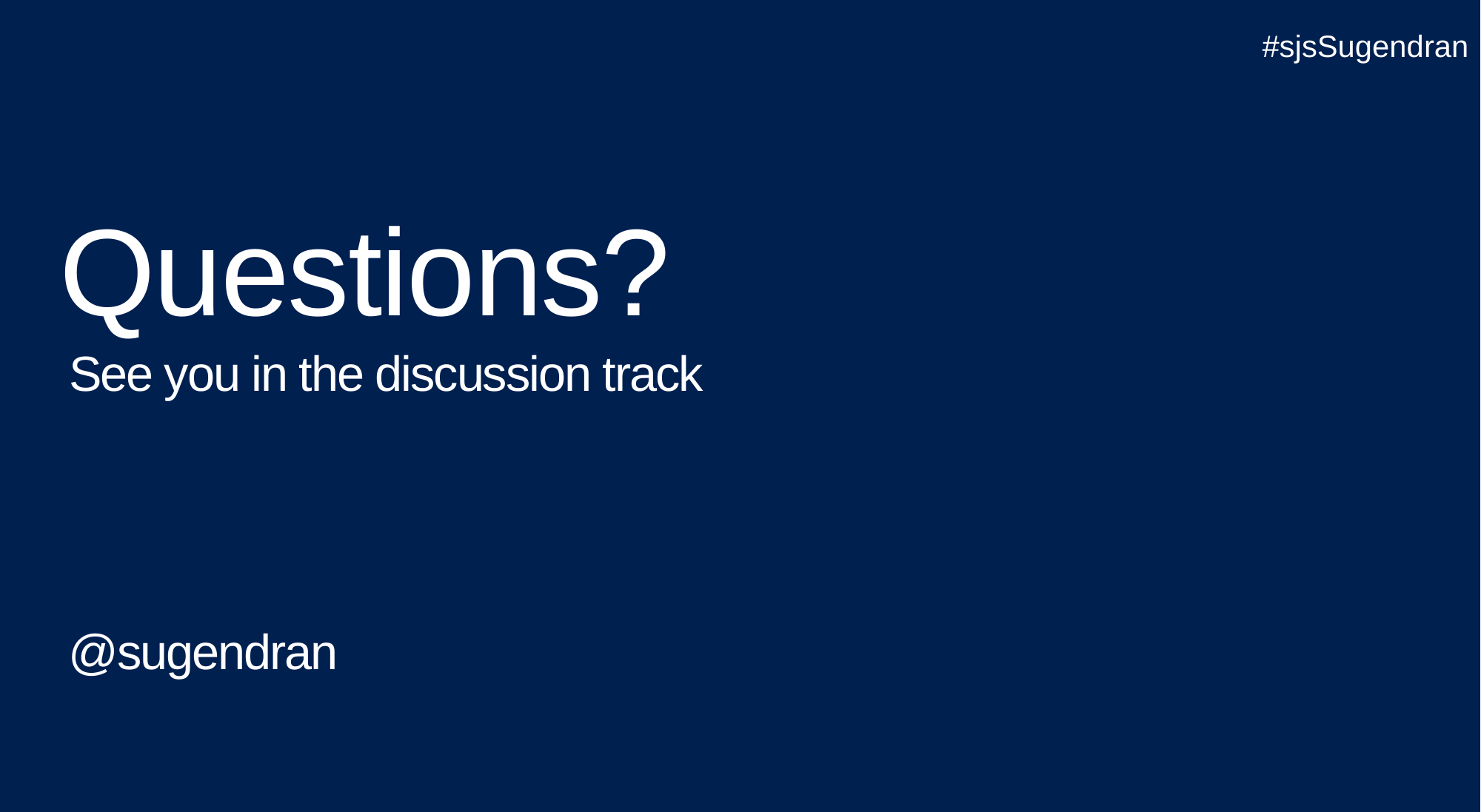

#sjsSugendran
Questions?
See you in the discussion track
@sugendran